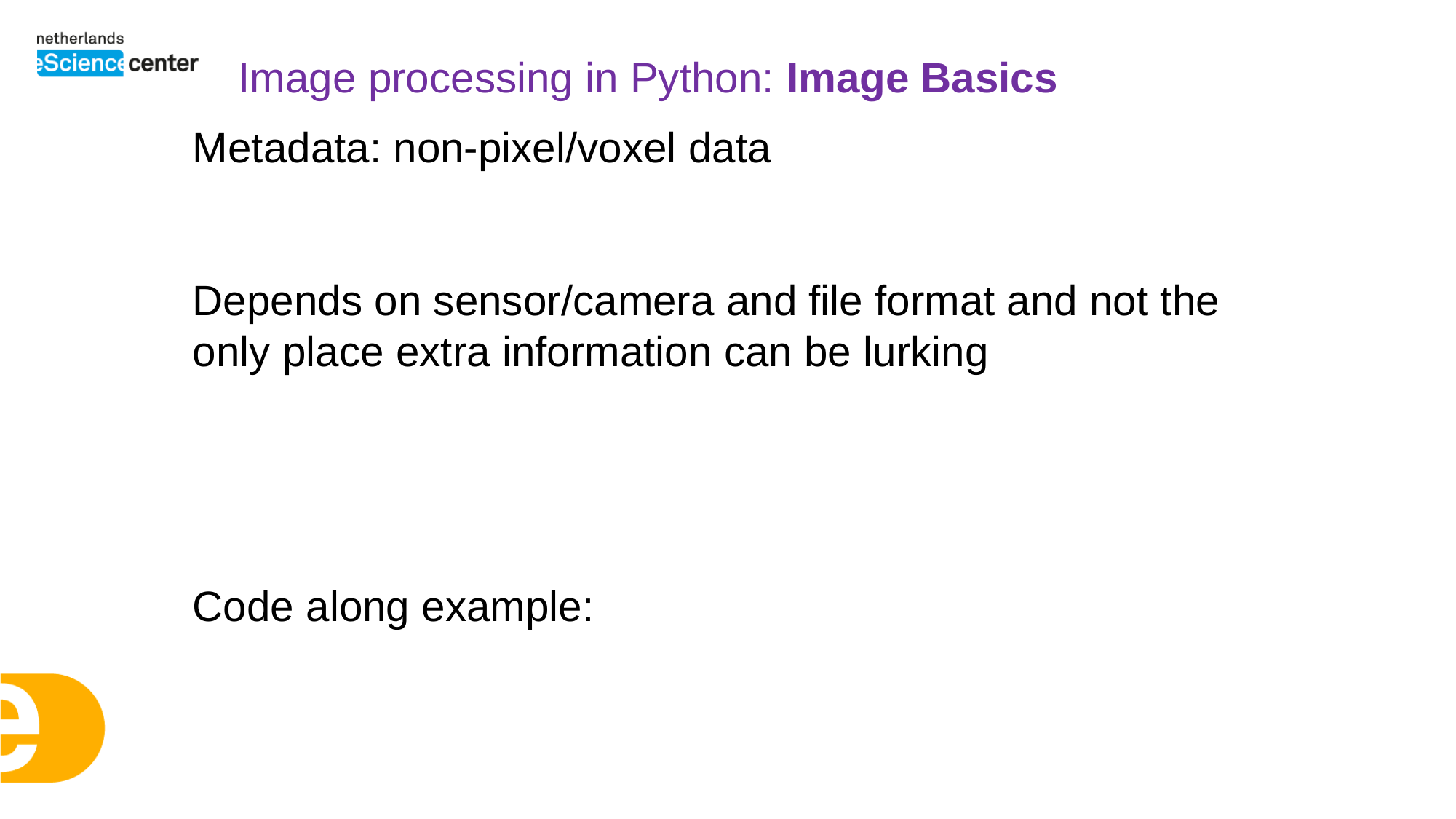

Image processing in Python: Image Basics
Metadata: non-pixel/voxel data

Depends on sensor/camera and file format and not the only place extra information can be lurking

Code along example: